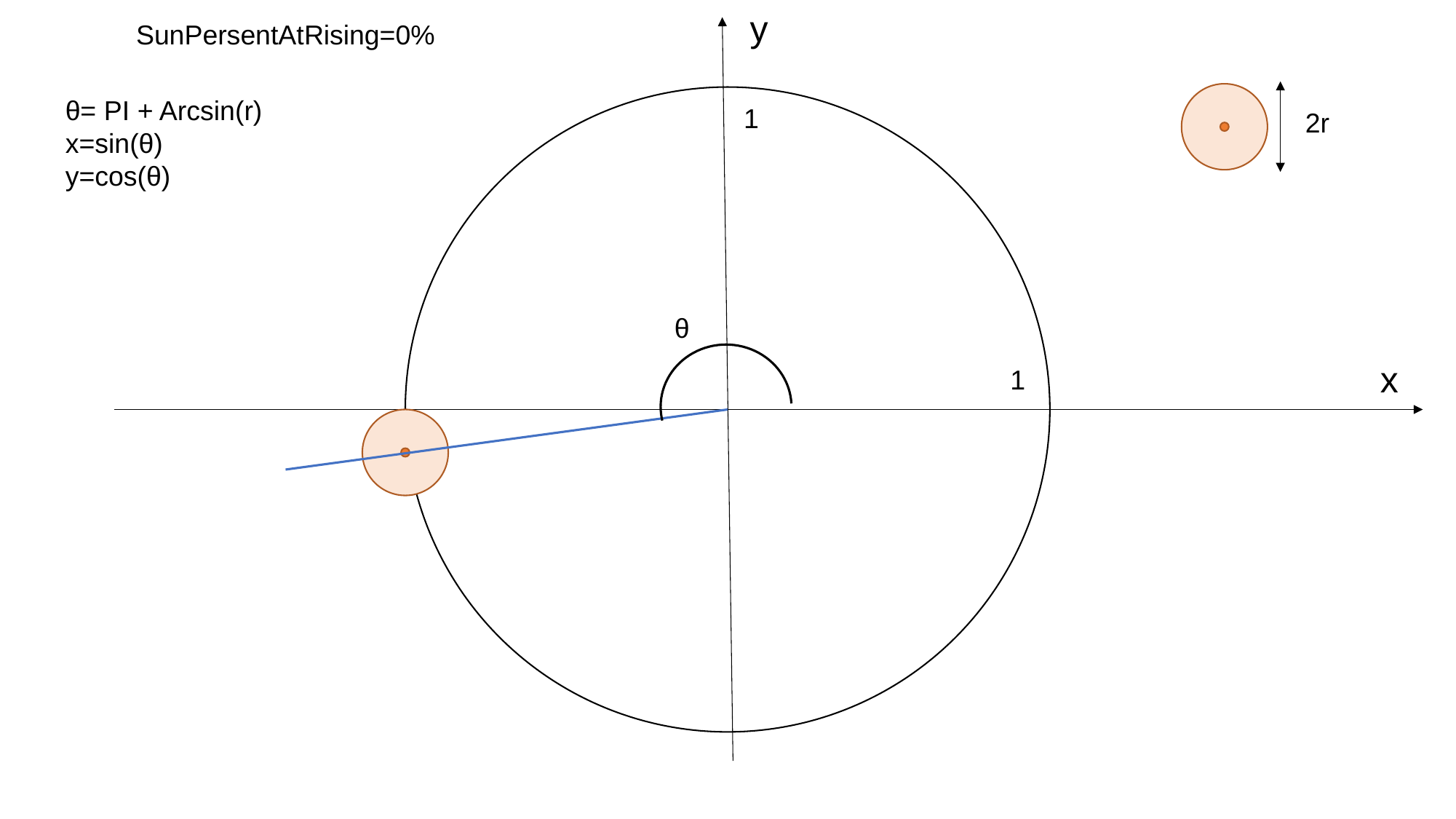

y
SunPersentAtRising=0%

θ= PI + Arcsin(r)
x=sin(θ)
y=cos(θ)

1
2r
θ

x
1